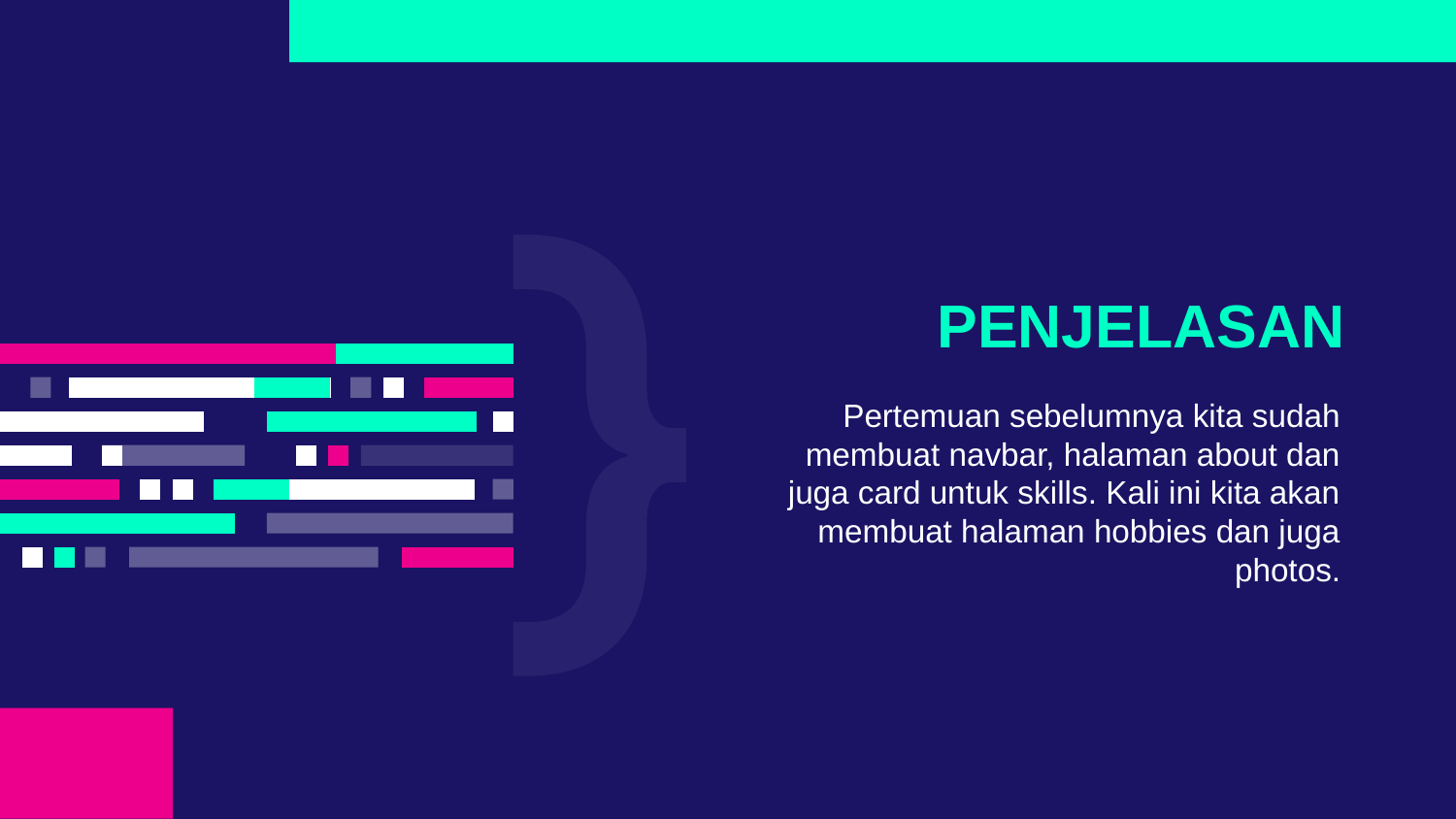

# PENJELASAN
Pertemuan sebelumnya kita sudah membuat navbar, halaman about dan juga card untuk skills. Kali ini kita akan membuat halaman hobbies dan juga photos.